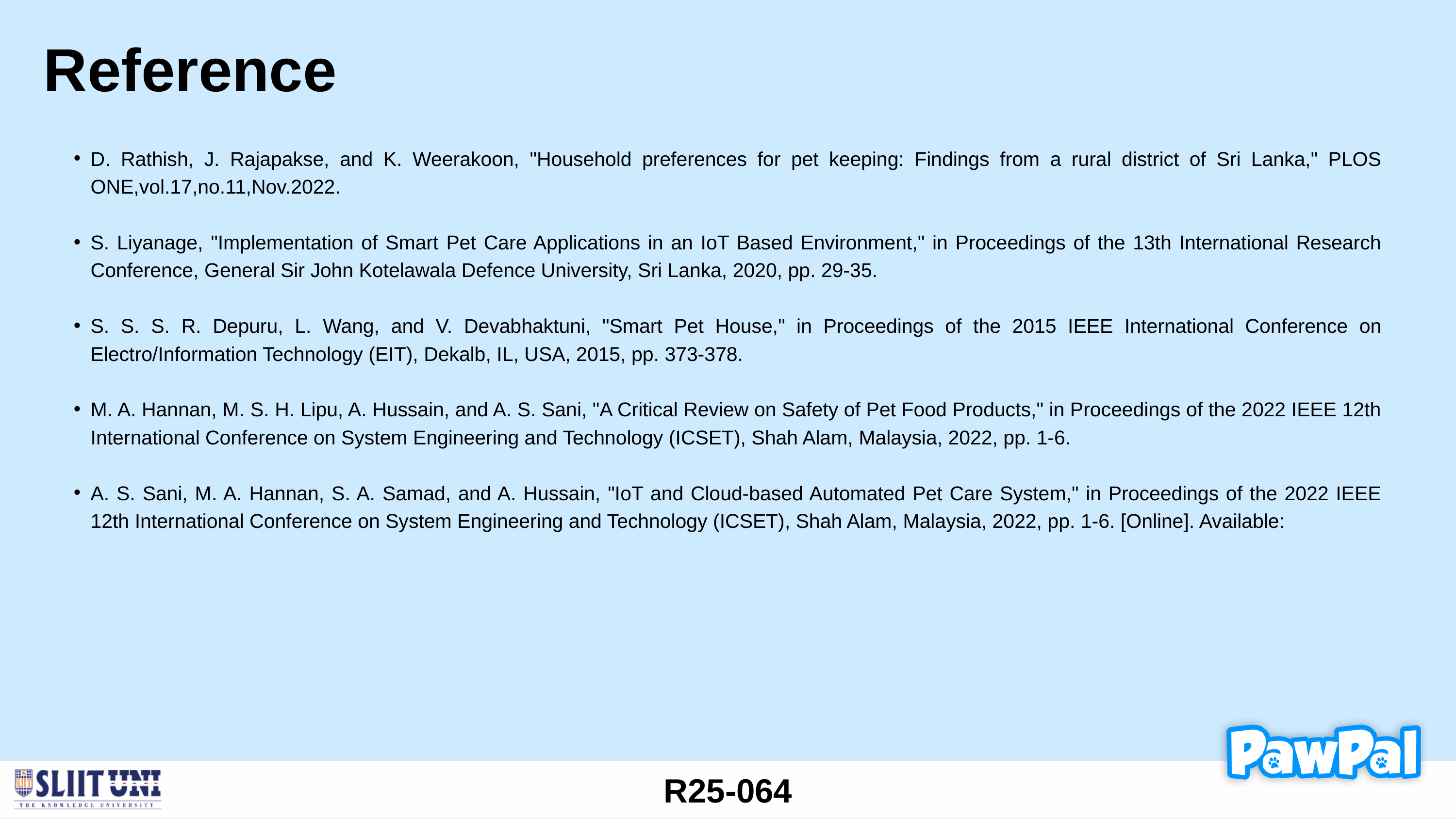

Reference
D. Rathish, J. Rajapakse, and K. Weerakoon, "Household preferences for pet keeping: Findings from a rural district of Sri Lanka," PLOS ONE,vol.17,no.11,Nov.2022.

S. Liyanage, "Implementation of Smart Pet Care Applications in an IoT Based Environment," in Proceedings of the 13th International Research Conference, General Sir John Kotelawala Defence University, Sri Lanka, 2020, pp. 29-35.

S. S. S. R. Depuru, L. Wang, and V. Devabhaktuni, "Smart Pet House," in Proceedings of the 2015 IEEE International Conference on Electro/Information Technology (EIT), Dekalb, IL, USA, 2015, pp. 373-378.

M. A. Hannan, M. S. H. Lipu, A. Hussain, and A. S. Sani, "A Critical Review on Safety of Pet Food Products," in Proceedings of the 2022 IEEE 12th International Conference on System Engineering and Technology (ICSET), Shah Alam, Malaysia, 2022, pp. 1-6.

A. S. Sani, M. A. Hannan, S. A. Samad, and A. Hussain, "IoT and Cloud-based Automated Pet Care System," in Proceedings of the 2022 IEEE 12th International Conference on System Engineering and Technology (ICSET), Shah Alam, Malaysia, 2022, pp. 1-6. [Online]. Available:

R25-064